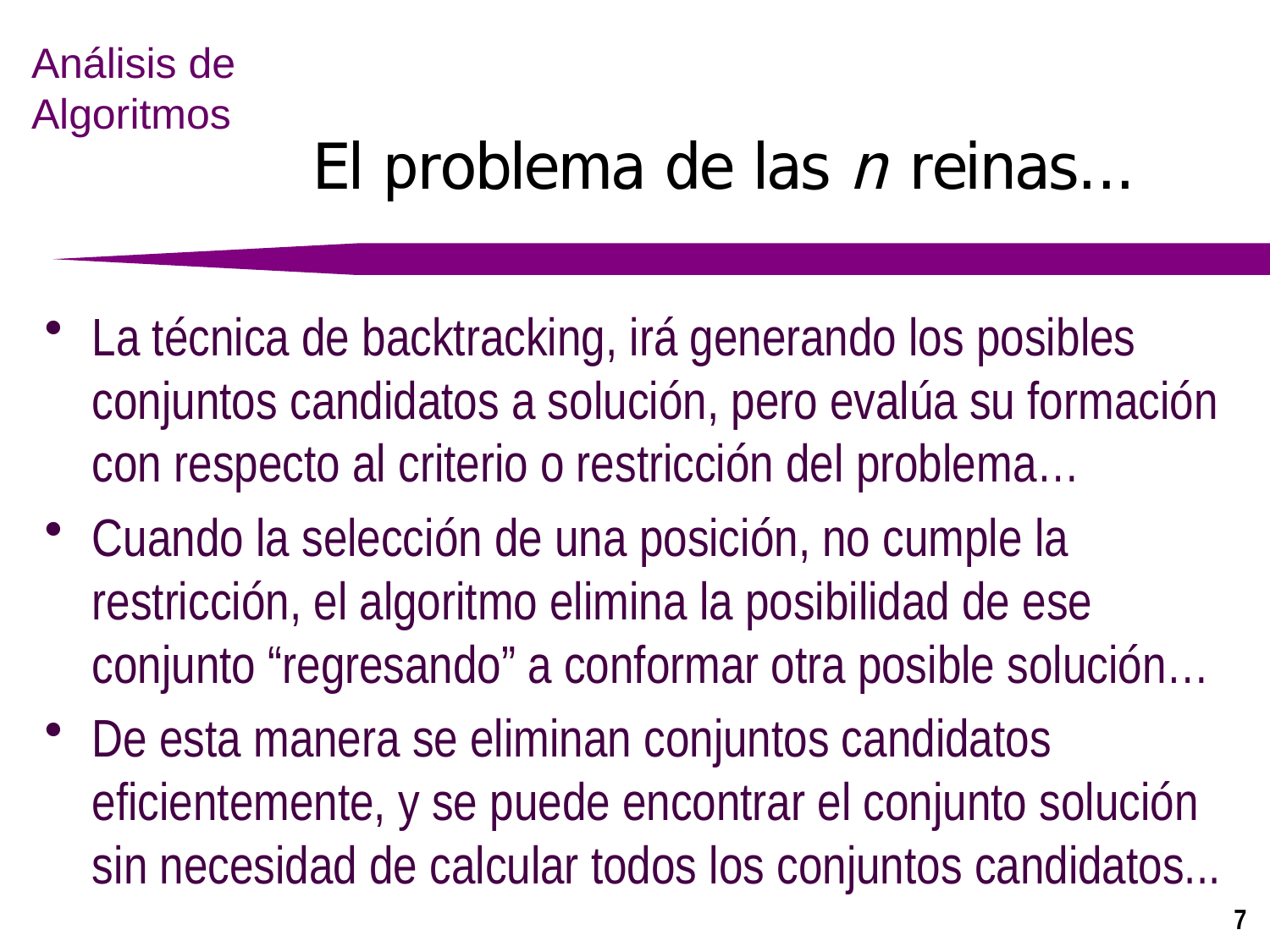

# El problema de las n reinas...
La técnica de backtracking, irá generando los posibles conjuntos candidatos a solución, pero evalúa su formación con respecto al criterio o restricción del problema…
Cuando la selección de una posición, no cumple la restricción, el algoritmo elimina la posibilidad de ese conjunto “regresando” a conformar otra posible solución…
De esta manera se eliminan conjuntos candidatos eficientemente, y se puede encontrar el conjunto solución sin necesidad de calcular todos los conjuntos candidatos...
7